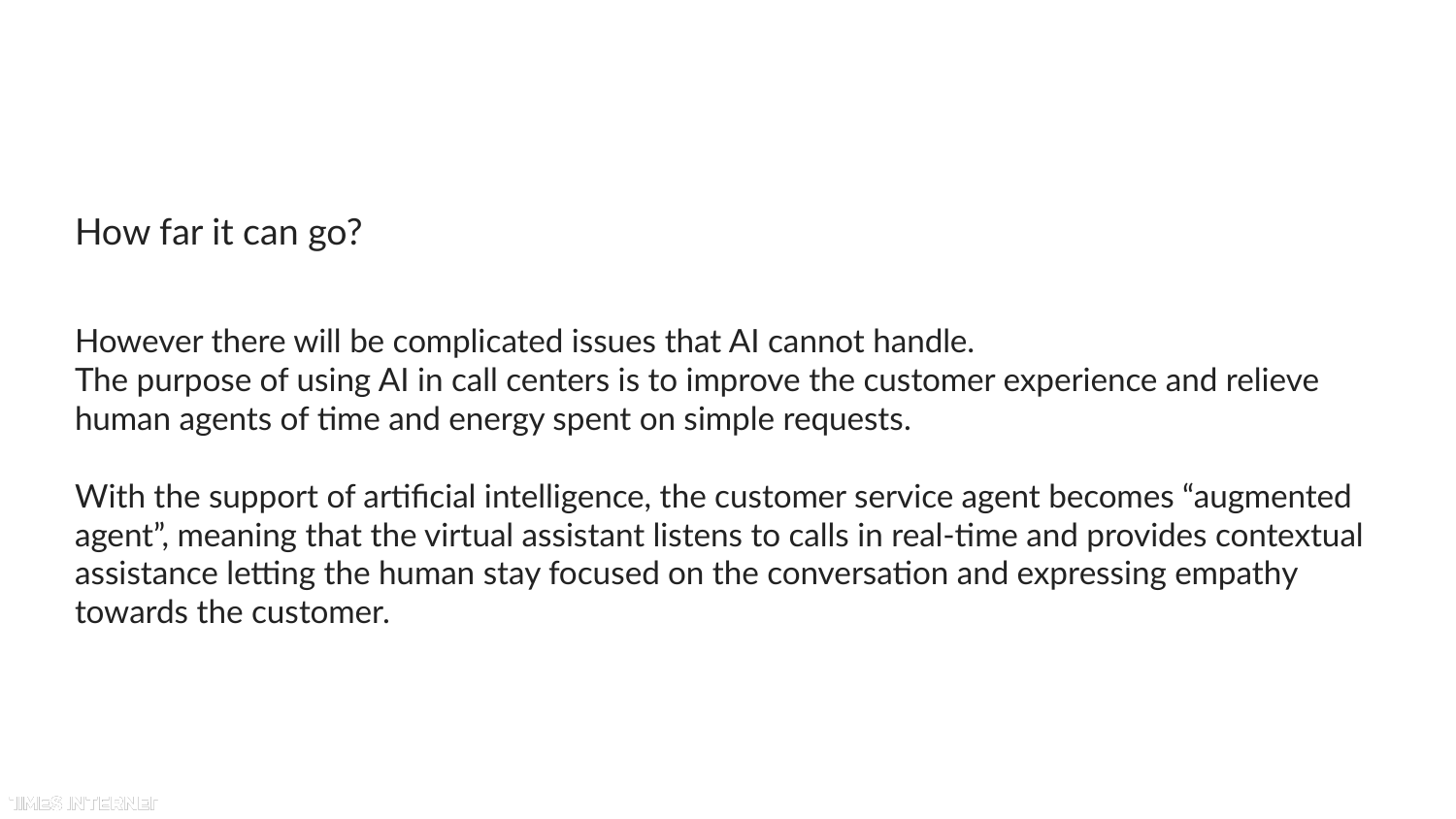

How far it can go?

However there will be complicated issues that AI cannot handle.
The purpose of using AI in call centers is to improve the customer experience and relieve human agents of time and energy spent on simple requests.

With the support of artificial intelligence, the customer service agent becomes “augmented agent”, meaning that the virtual assistant listens to calls in real-time and provides contextual assistance letting the human stay focused on the conversation and expressing empathy towards the customer.